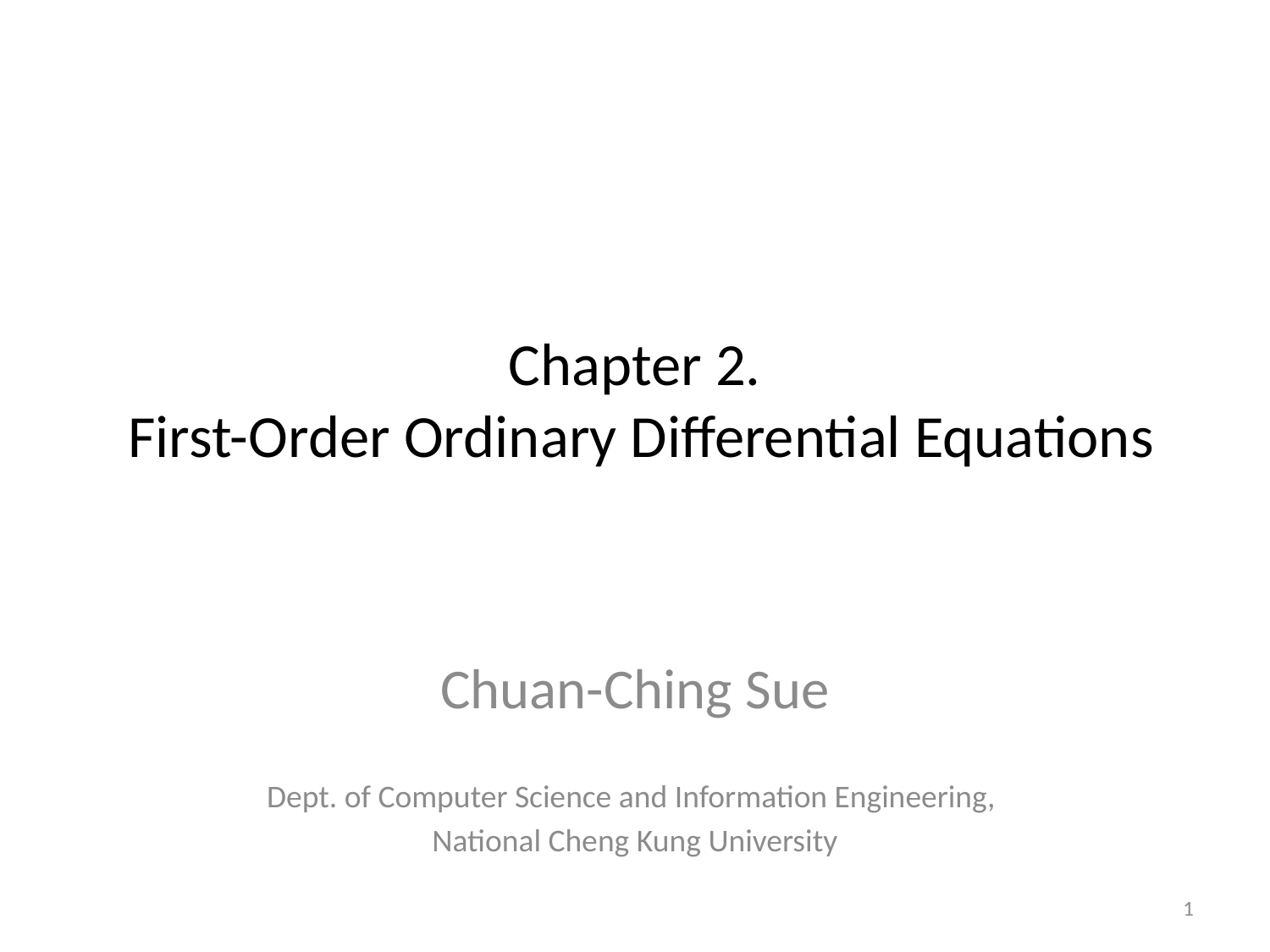

# Chapter 2. First-Order Ordinary Differential Equations
Chuan-Ching Sue

Dept. of Computer Science and Information Engineering,
National Cheng Kung University
1